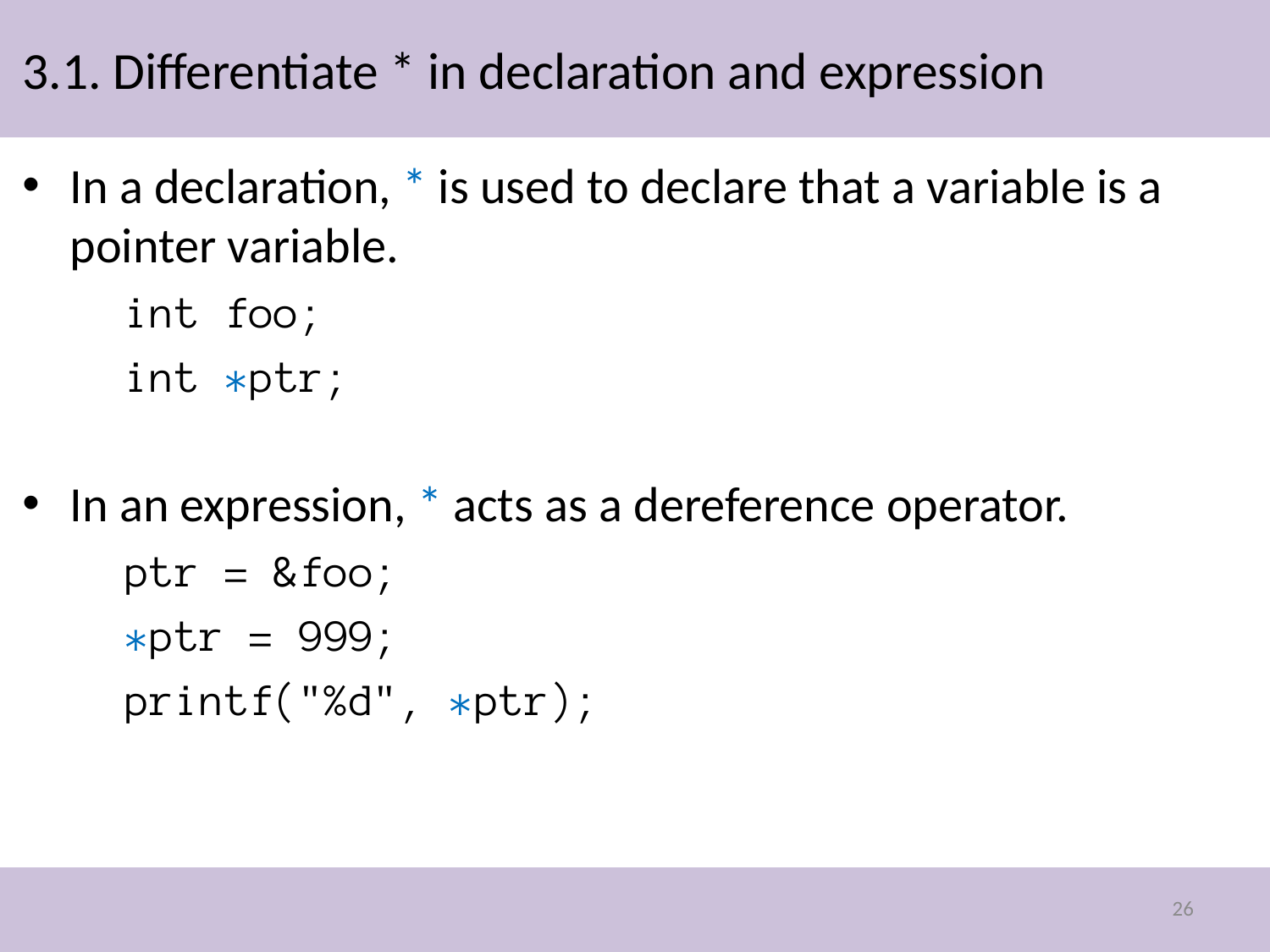

# 3.1. Differentiate * in declaration and expression
In a declaration, * is used to declare that a variable is a pointer variable.
	int foo;
	int *ptr;

In an expression, * acts as a dereference operator.
	ptr = &foo;
	*ptr = 999;
	printf("%d", *ptr);
26